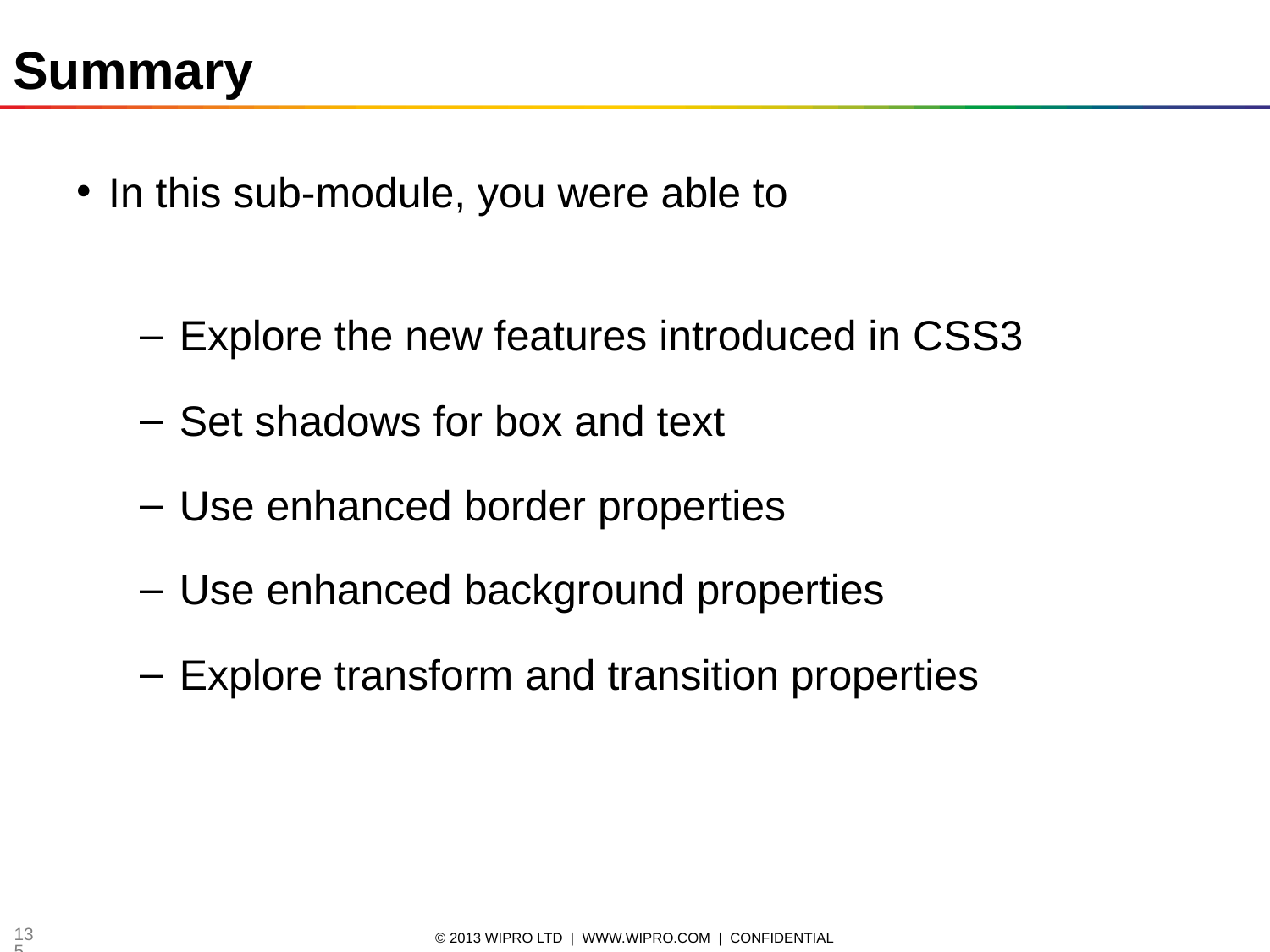

# Summary
In this sub-module, you were able to

Explore the new features introduced in CSS3
Set shadows for box and text
Use enhanced border properties
Use enhanced background properties
Explore transform and transition properties